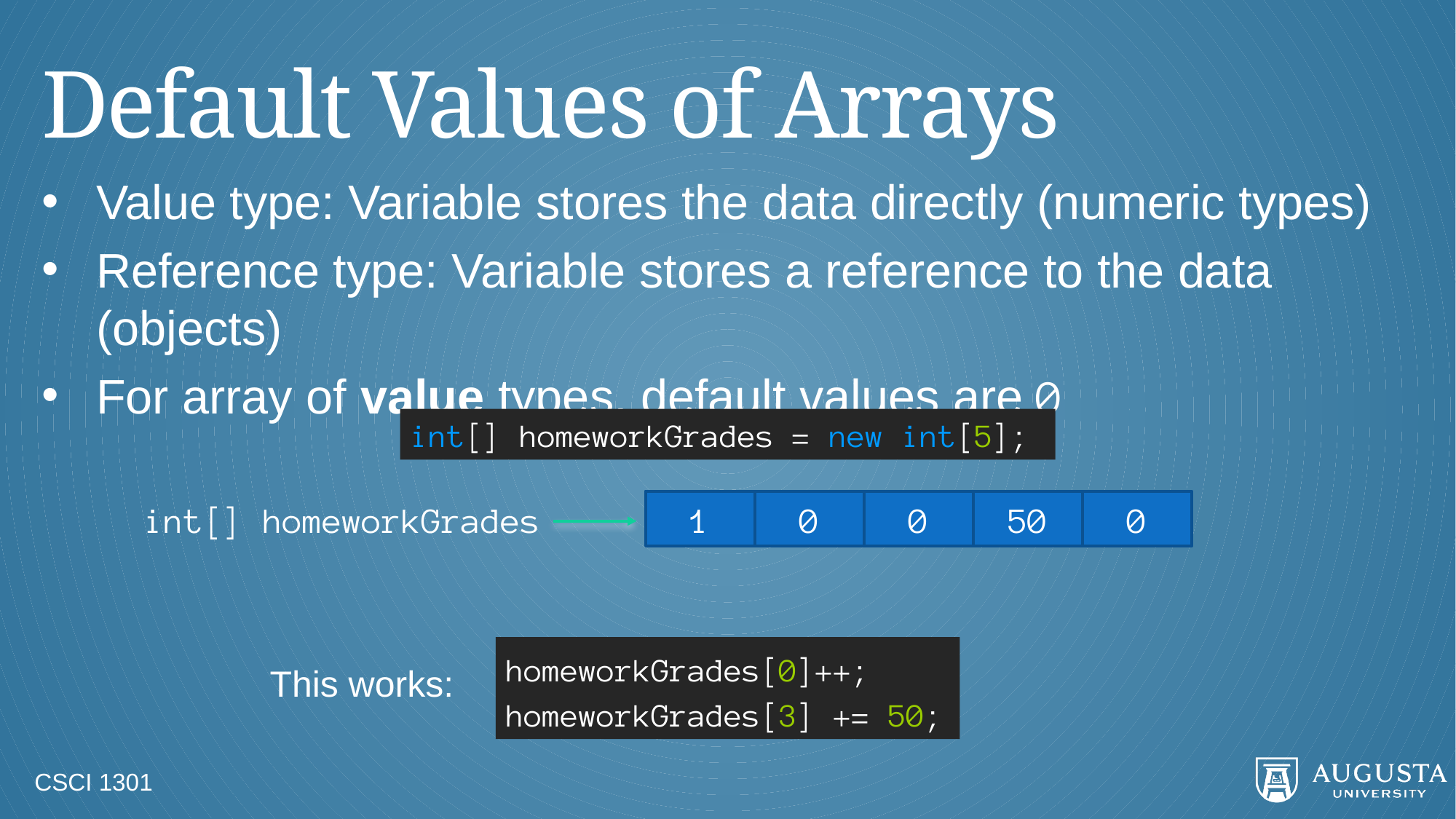

# Default Values of Arrays
Value type: Variable stores the data directly (numeric types)
Reference type: Variable stores a reference to the data (objects)
For array of value types, default values are 0
int[] homeworkGrades = new int[5];
1
0
0
0
0
0
50
int[] homeworkGrades
homeworkGrades[0]++;
homeworkGrades[3] += 50;
This works:
CSCI 1301